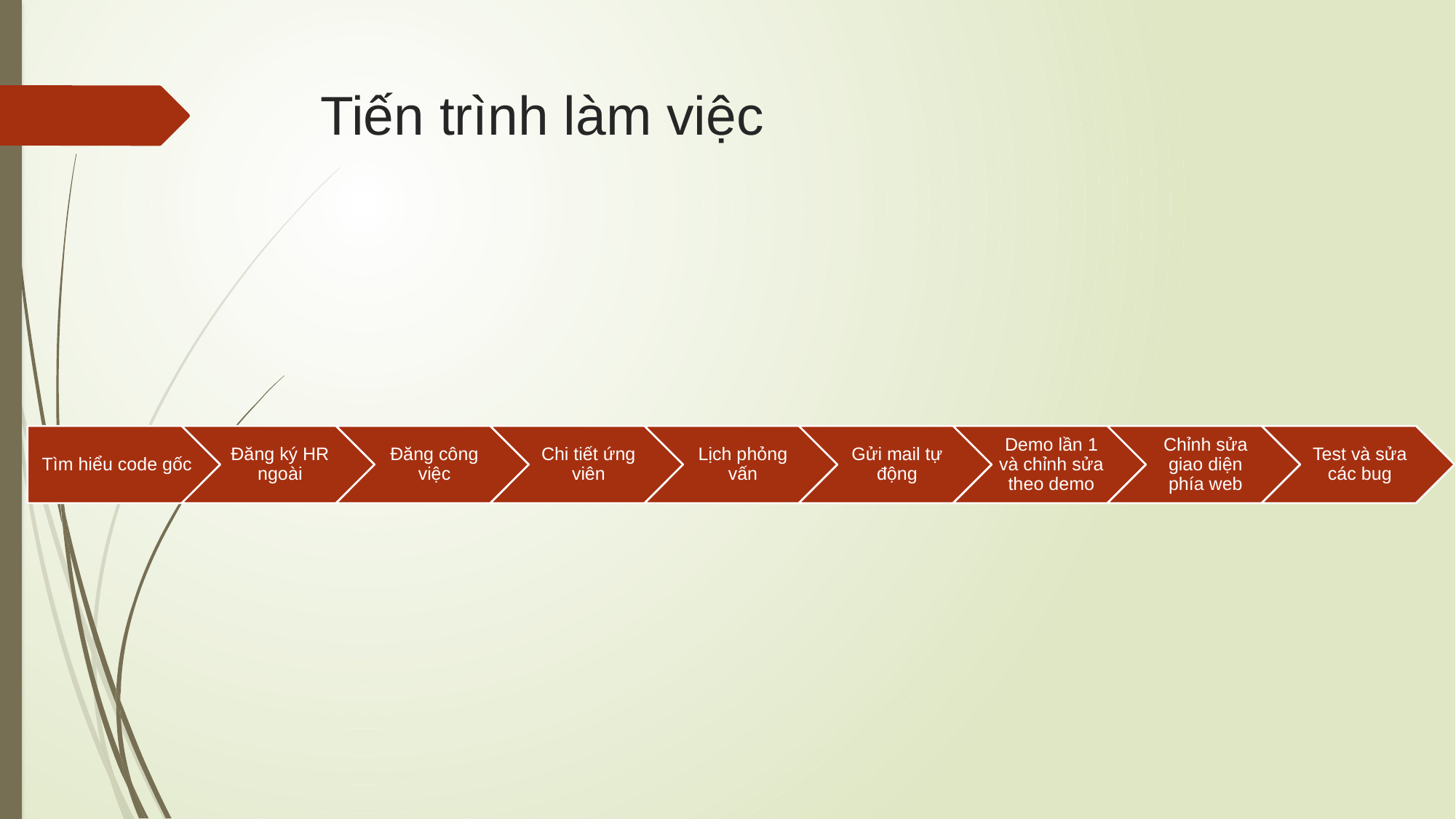

# Tiến trình làm việc
Tìm hiểu code gốc
Đăng ký HR ngoài
Đăng công việc
Chi tiết ứng viên
Lịch phỏng vấn
Gửi mail tự động
Demo lần 1 và chỉnh sửa theo demo
Chỉnh sửa giao diện phía web
Test và sửa các bug